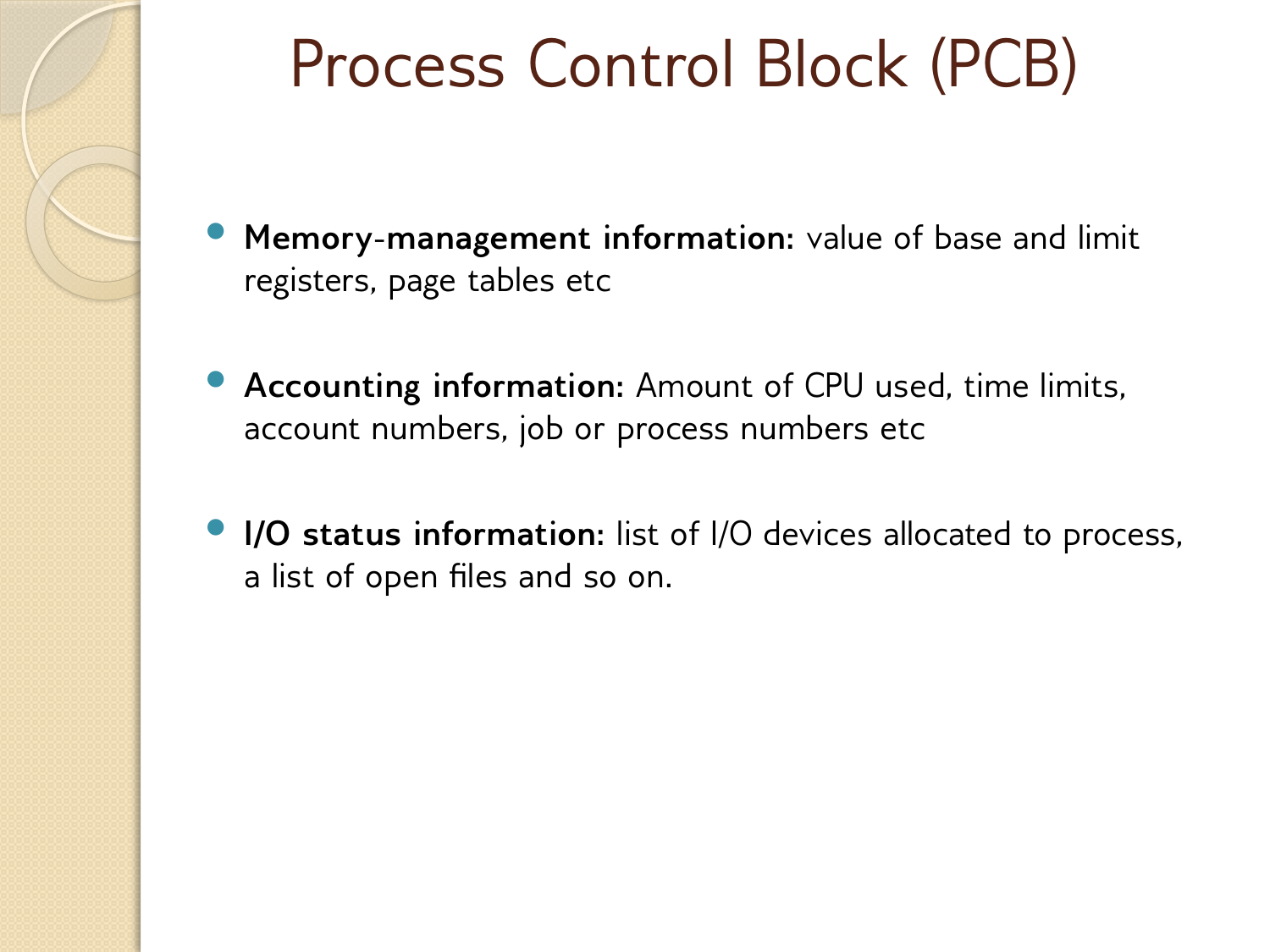

# Process Control Block (PCB)

Memory-management information: value of base and limit registers, page tables etc

Accounting information: Amount of CPU used, time limits, account numbers, job or process numbers etc

I/O status information: list of I/O devices allocated to process, a list of open files and so on.